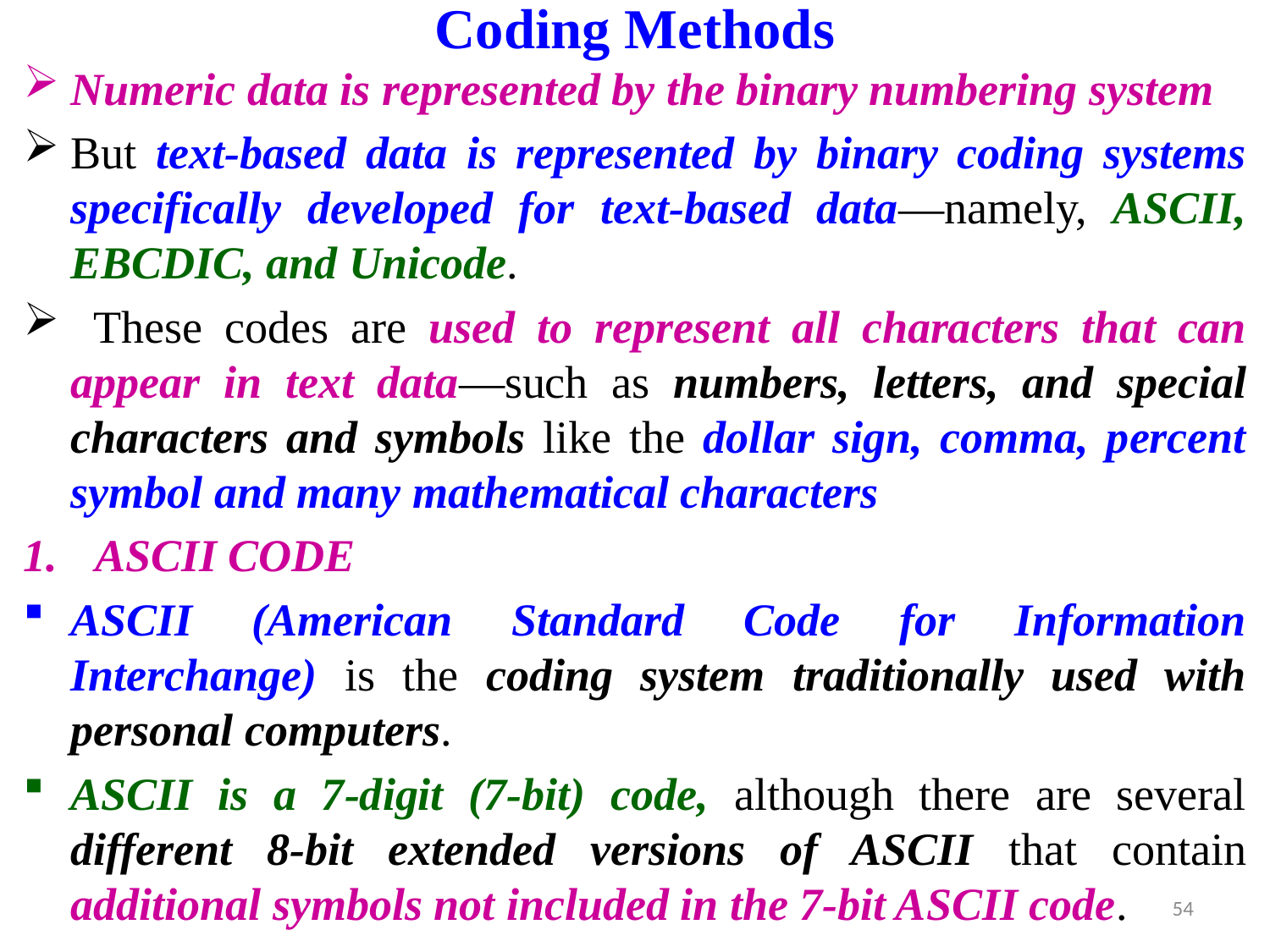

# Coding Methods
Numeric data is represented by the binary numbering system
But text-based data is represented by binary coding systems specifically developed for text-based data—namely, ASCII, EBCDIC, and Unicode.
 These codes are used to represent all characters that can appear in text data—such as numbers, letters, and special characters and symbols like the dollar sign, comma, percent symbol and many mathematical characters
ASCII CODE
ASCII (American Standard Code for Information Interchange) is the coding system traditionally used with personal computers.
ASCII is a 7-digit (7-bit) code, although there are several different 8-bit extended versions of ASCII that contain additional symbols not included in the 7-bit ASCII code.
54